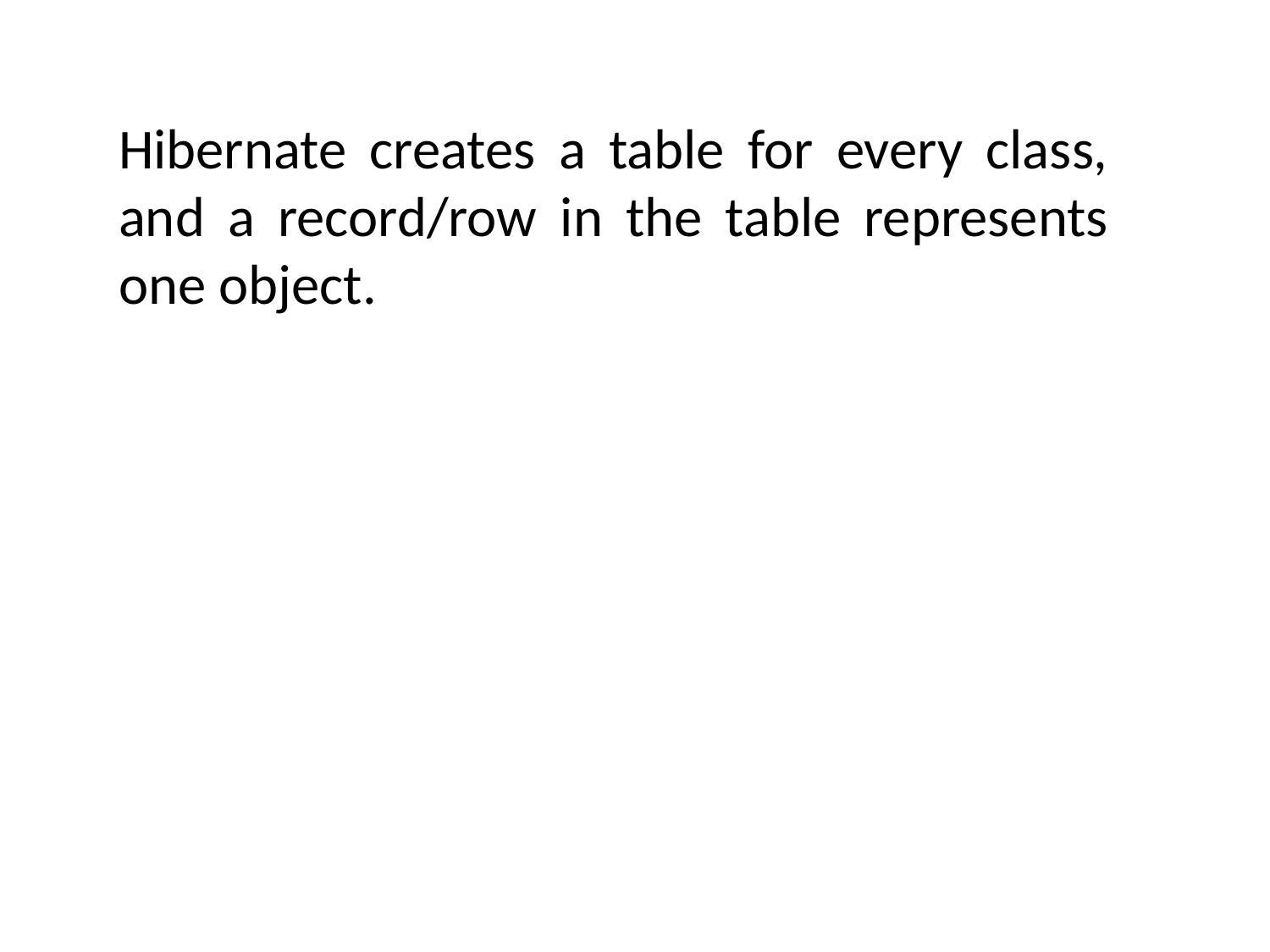

Hibernate creates a table for every class, and a record/row in the table represents one object.